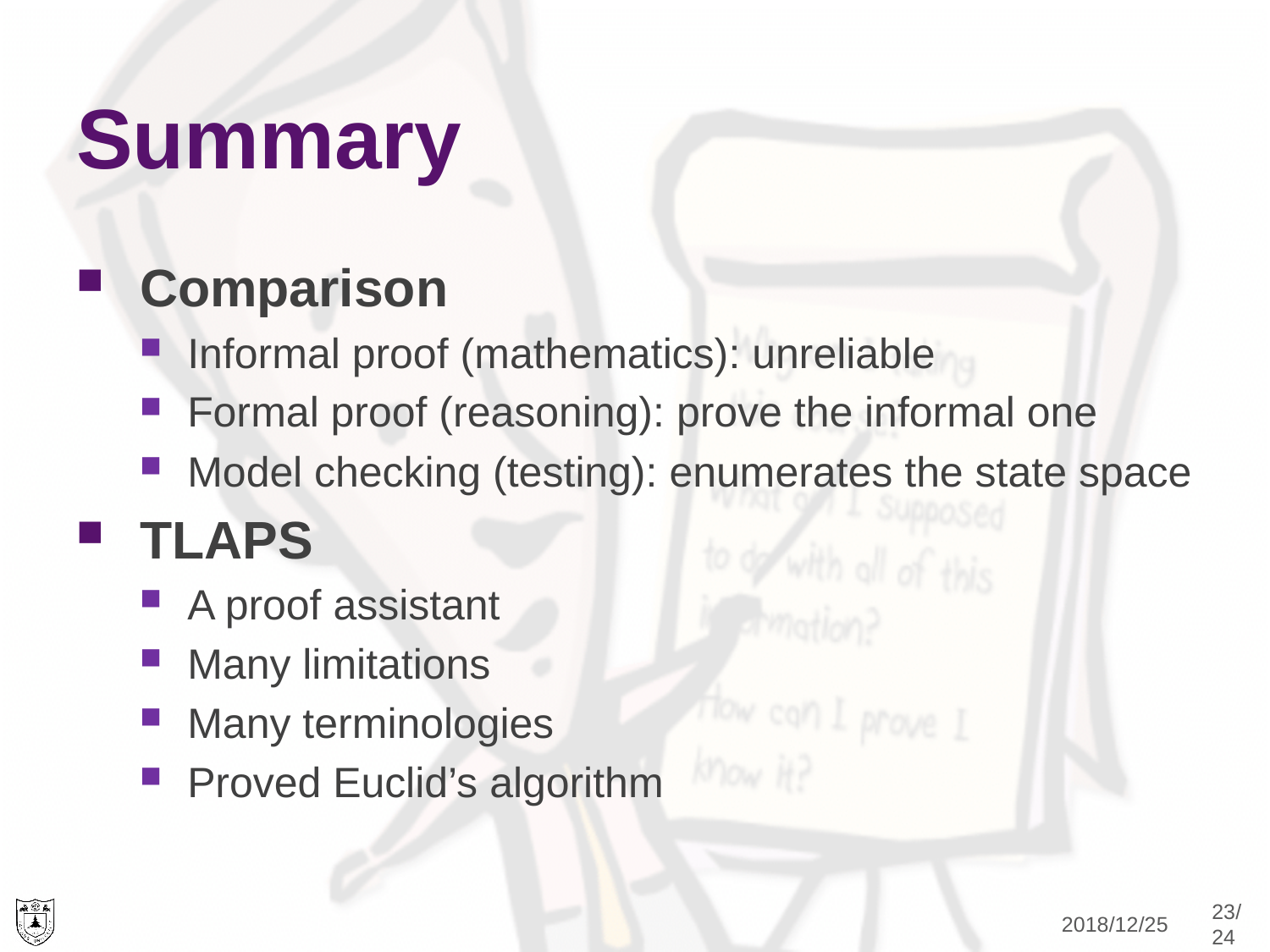

# Summary
Comparison
Informal proof (mathematics): unreliable
Formal proof (reasoning): prove the informal one
Model checking (testing): enumerates the state space
TLAPS
A proof assistant
Many limitations
Many terminologies
Proved Euclid’s algorithm
2018/12/25
23/24